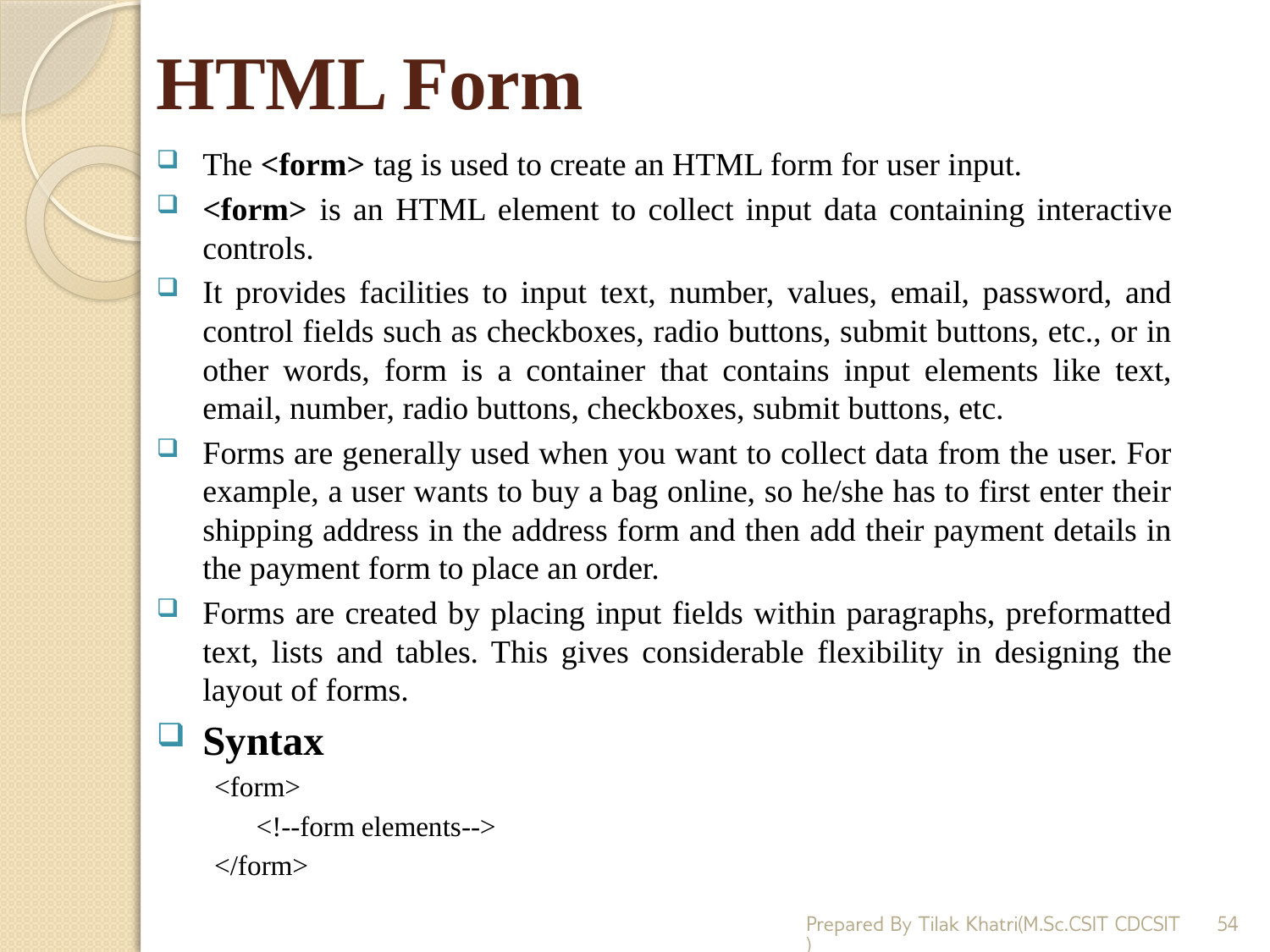

# HTML Form
The <form> tag is used to create an HTML form for user input.
<form> is an HTML element to collect input data containing interactive controls.
It provides facilities to input text, number, values, email, password, and control fields such as checkboxes, radio buttons, submit buttons, etc., or in other words, form is a container that contains input elements like text, email, number, radio buttons, checkboxes, submit buttons, etc.
Forms are generally used when you want to collect data from the user. For example, a user wants to buy a bag online, so he/she has to first enter their shipping address in the address form and then add their payment details in the payment form to place an order.
Forms are created by placing input fields within paragraphs, preformatted text, lists and tables. This gives considerable flexibility in designing the layout of forms.
Syntax
<form>
      <!--form elements-->
</form>

Prepared By Tilak Khatri(M.Sc.CSIT CDCSIT)
54